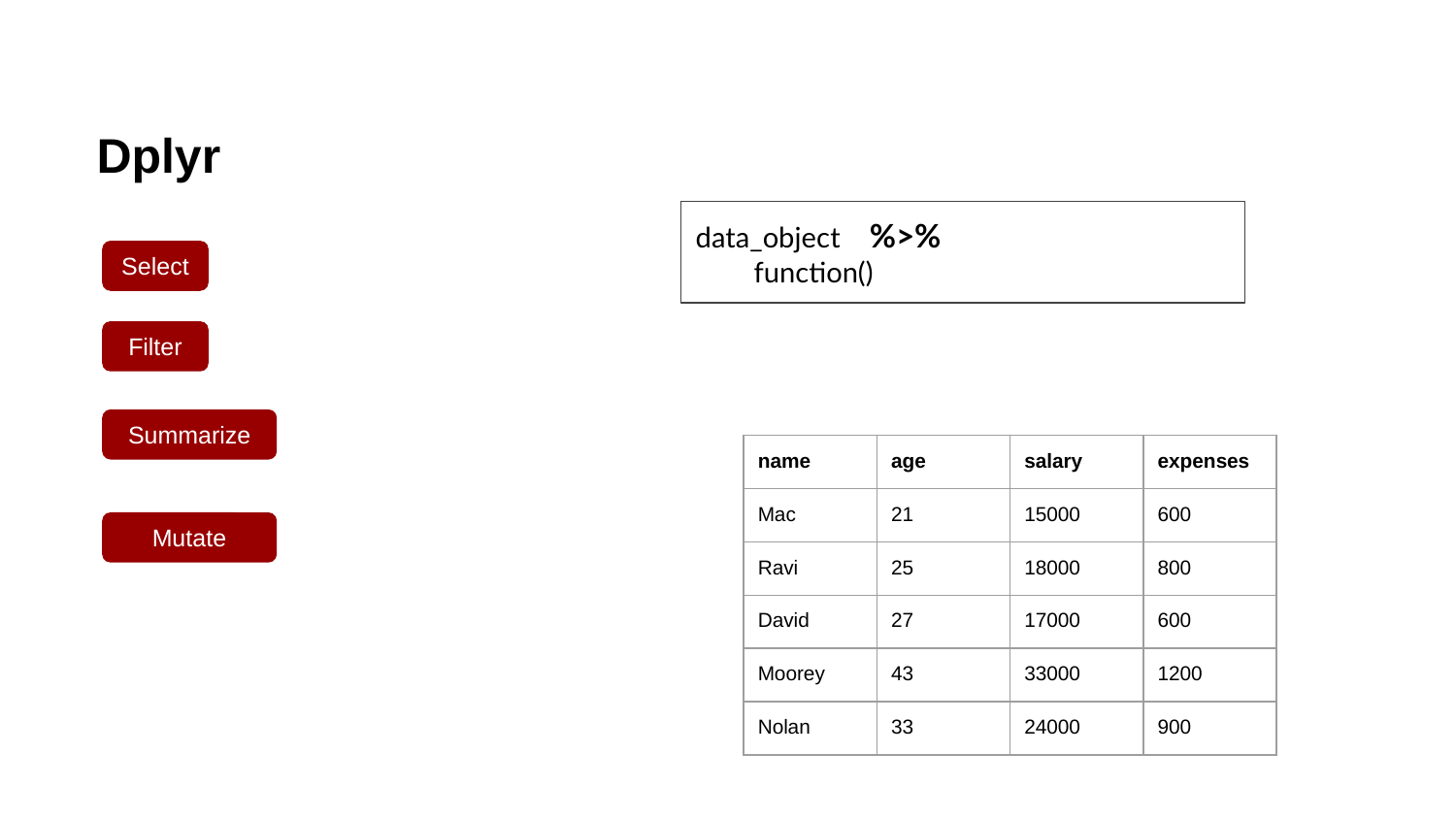

Dplyr
data_object    %>%
        function()
Select
Filter
Summarize
| name | age | salary | expenses |
| --- | --- | --- | --- |
| Mac | 21 | 15000 | 600 |
| Ravi | 25 | 18000 | 800 |
| David | 27 | 17000 | 600 |
| Moorey | 43 | 33000 | 1200 |
| Nolan | 33 | 24000 | 900 |
Mutate